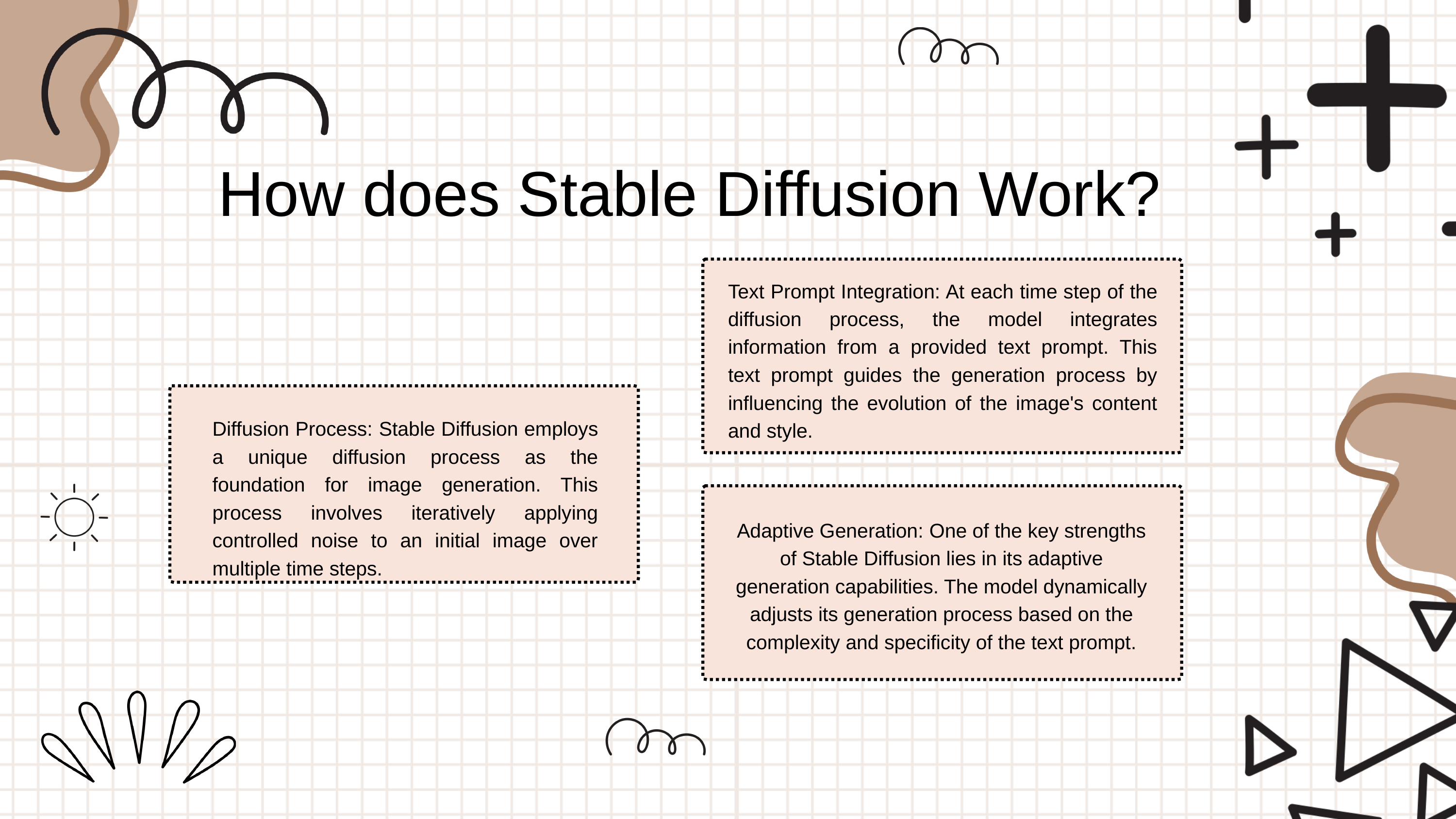

How does Stable Diffusion Work?

Text Prompt Integration: At each time step of the diffusion process, the model integrates information from a provided text prompt. This text prompt guides the generation process by influencing the evolution of the image's content and style.

Diffusion Process: Stable Diffusion employs a unique diffusion process as the foundation for image generation. This process involves iteratively applying controlled noise to an initial image over multiple time steps.

Adaptive Generation: One of the key strengths of Stable Diffusion lies in its adaptive generation capabilities. The model dynamically adjusts its generation process based on the complexity and specificity of the text prompt.